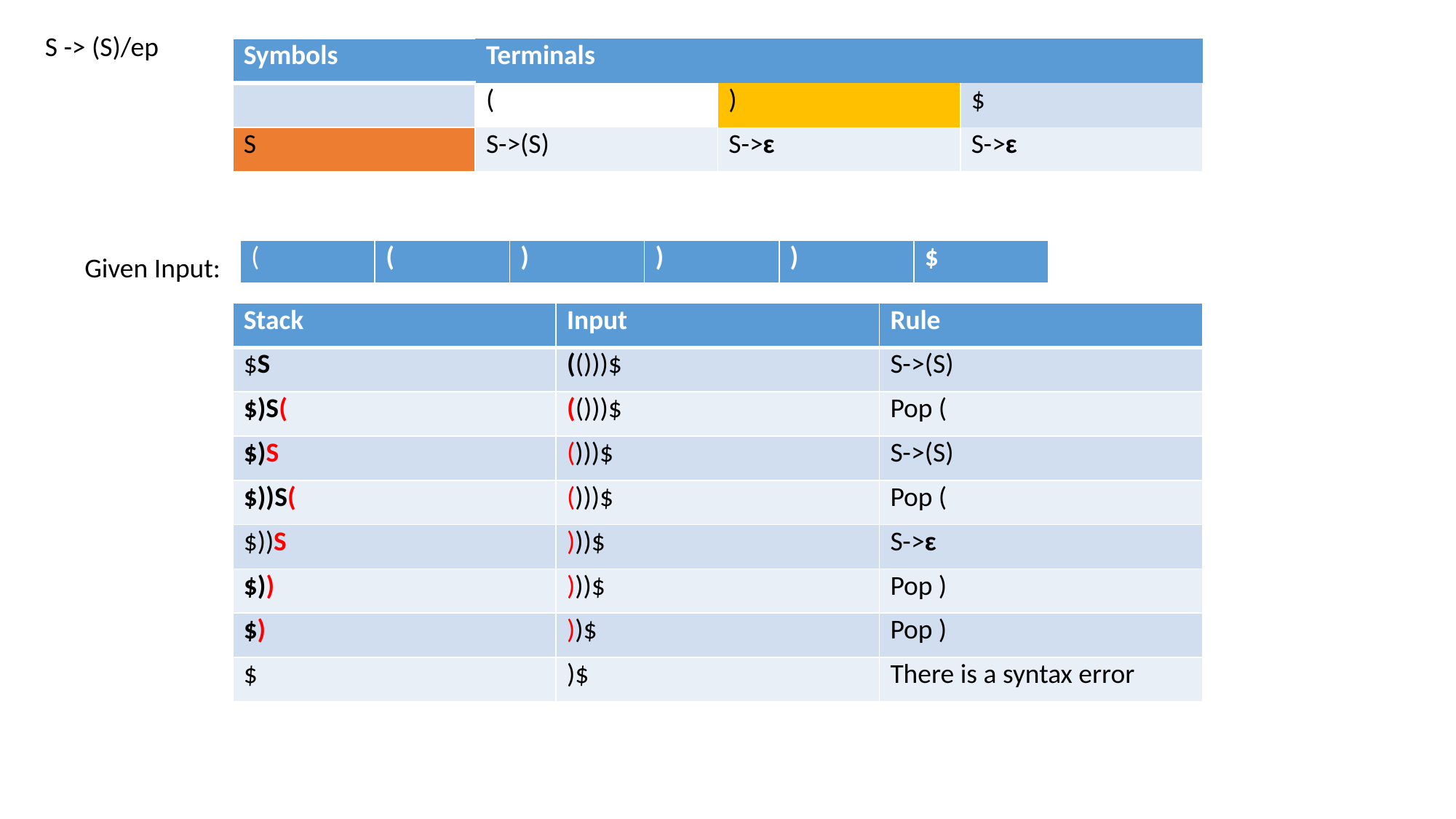

S -> (S)/ep
| Symbols | Terminals |  |  |
| --- | --- | --- | --- |
|  | ( | ) | $ |
| S | S->(S) | S->ɛ | S->ɛ |
| ( | ( | ) | ) | ) | $ |
| --- | --- | --- | --- | --- | --- |
Given Input:
| Stack | Input | Rule |
| --- | --- | --- |
| $S | (()))$ | S->(S) |
| $)S( | (()))$ | Pop ( |
| $)S | ()))$ | S->(S) |
| $))S( | ()))$ | Pop ( |
| $))S | )))$ | S->ɛ |
| $)) | )))$ | Pop ) |
| $) | ))$ | Pop ) |
| $ | )$ | There is a syntax error |